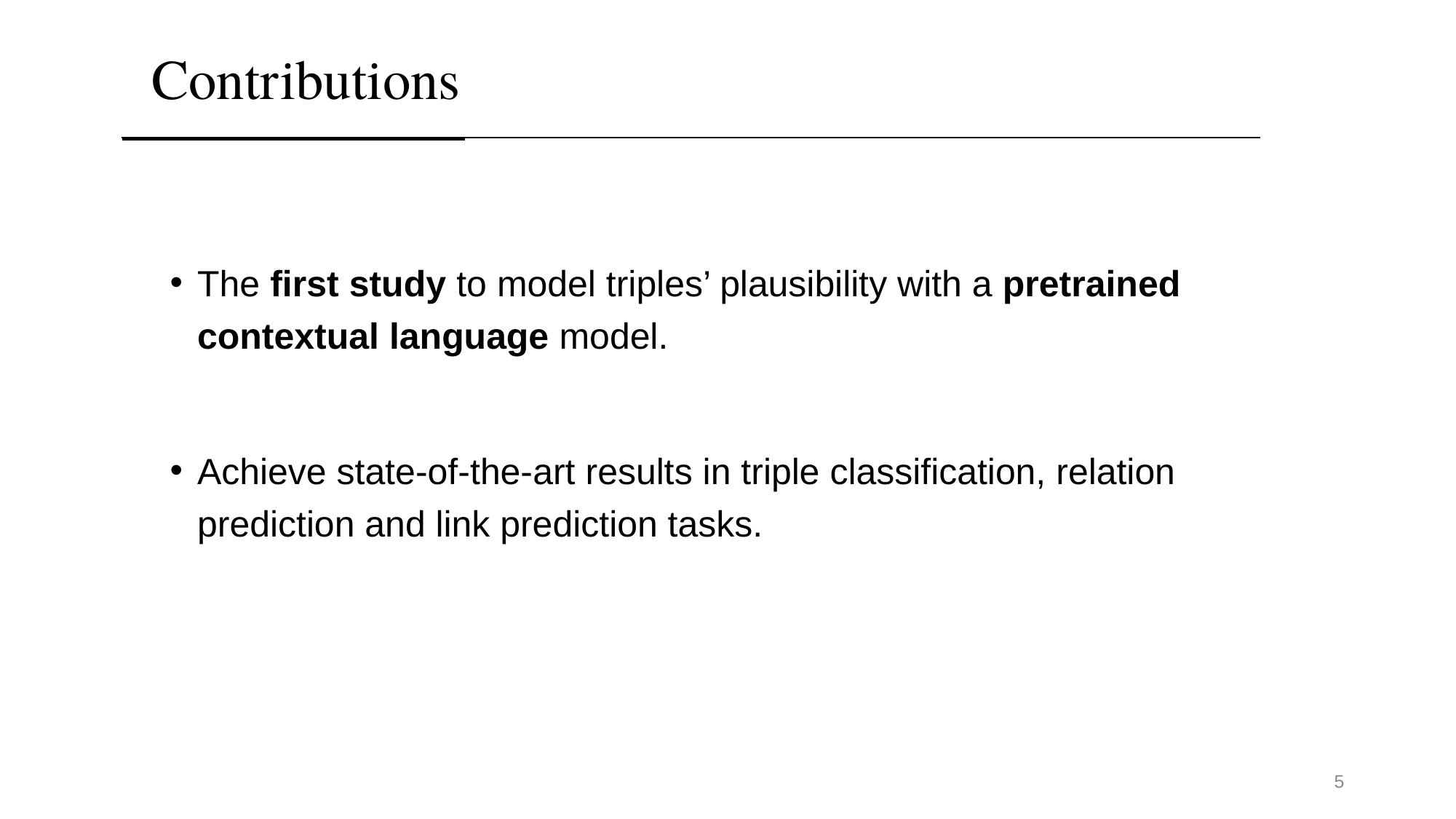

# Contributions

The first study to model triples’ plausibility with a pretrained contextual language model.

Achieve state-of-the-art results in triple classification, relation prediction and link prediction tasks.
5